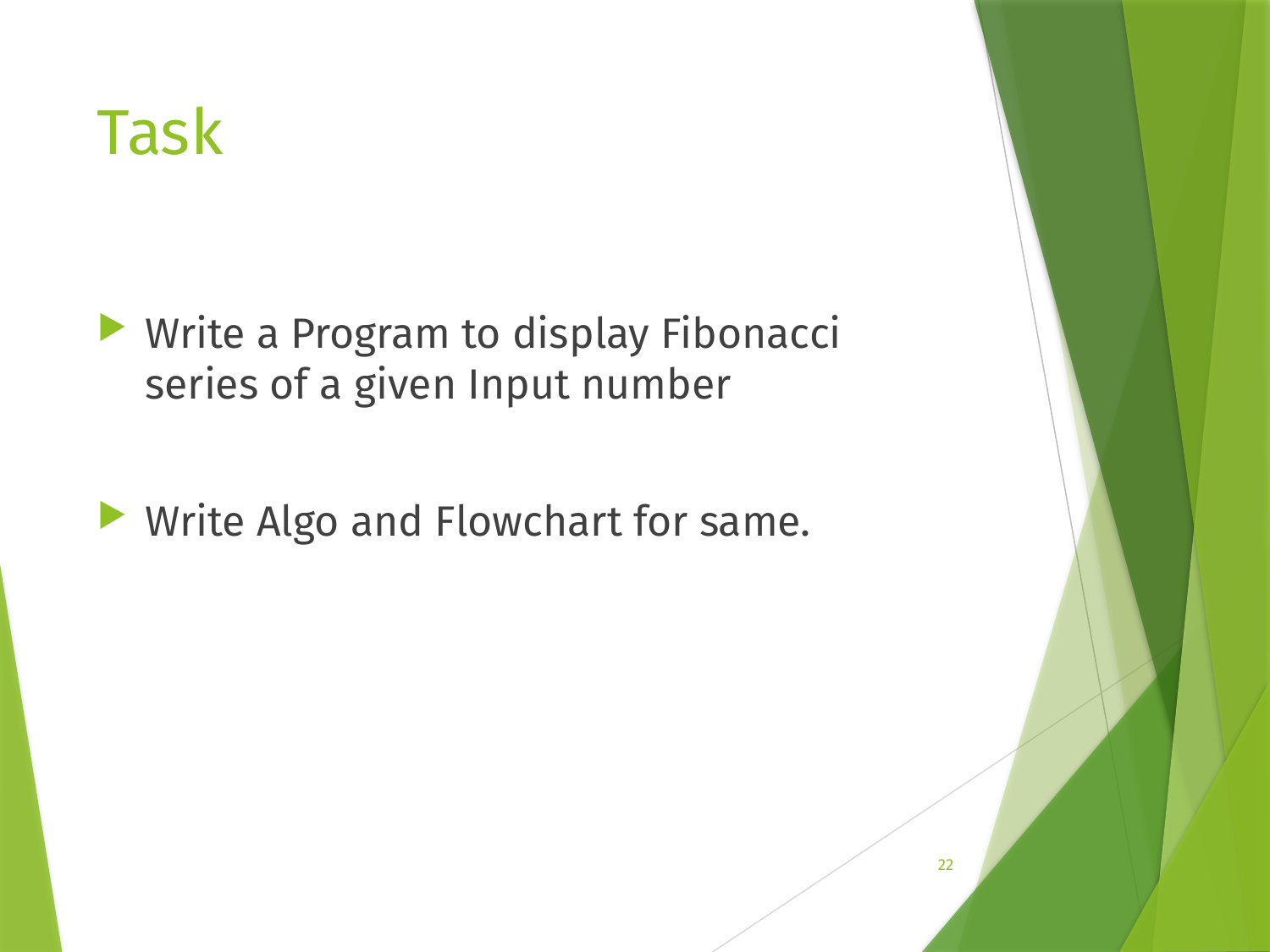

# Task
Write a Program to display Fibonacci series of a given Input number

Write Algo and Flowchart for same.
22